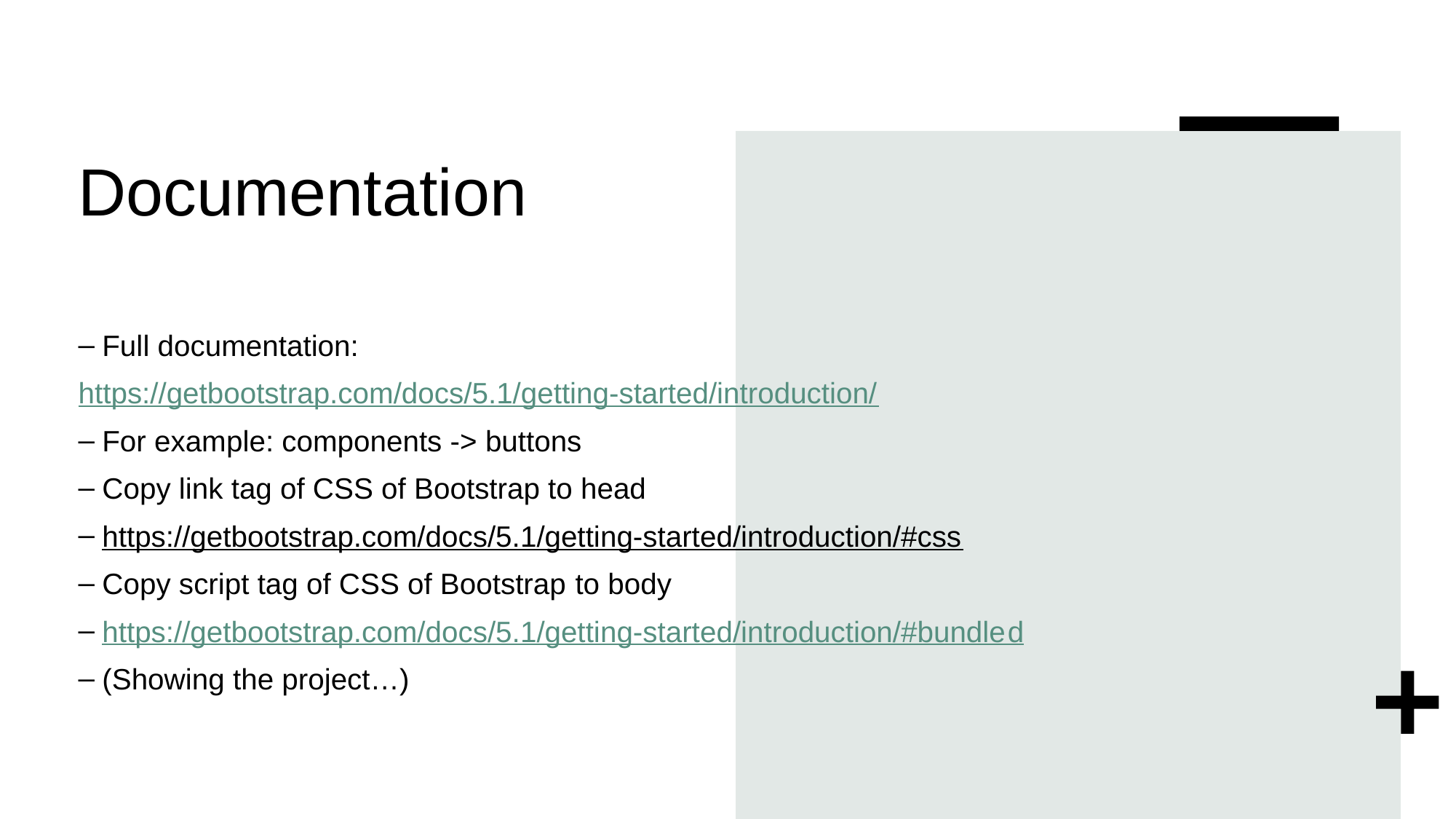

# Documentation
Full documentation:
https://getbootstrap.com/docs/5.1/getting-started/introduction/
For example: components -> buttons
Copy link tag of CSS of Bootstrap to head
https://getbootstrap.com/docs/5.1/getting-started/introduction/#css
Copy script tag of CSS of Bootstrap to body
https://getbootstrap.com/docs/5.1/getting-started/introduction/#bundled
(Showing the project…)